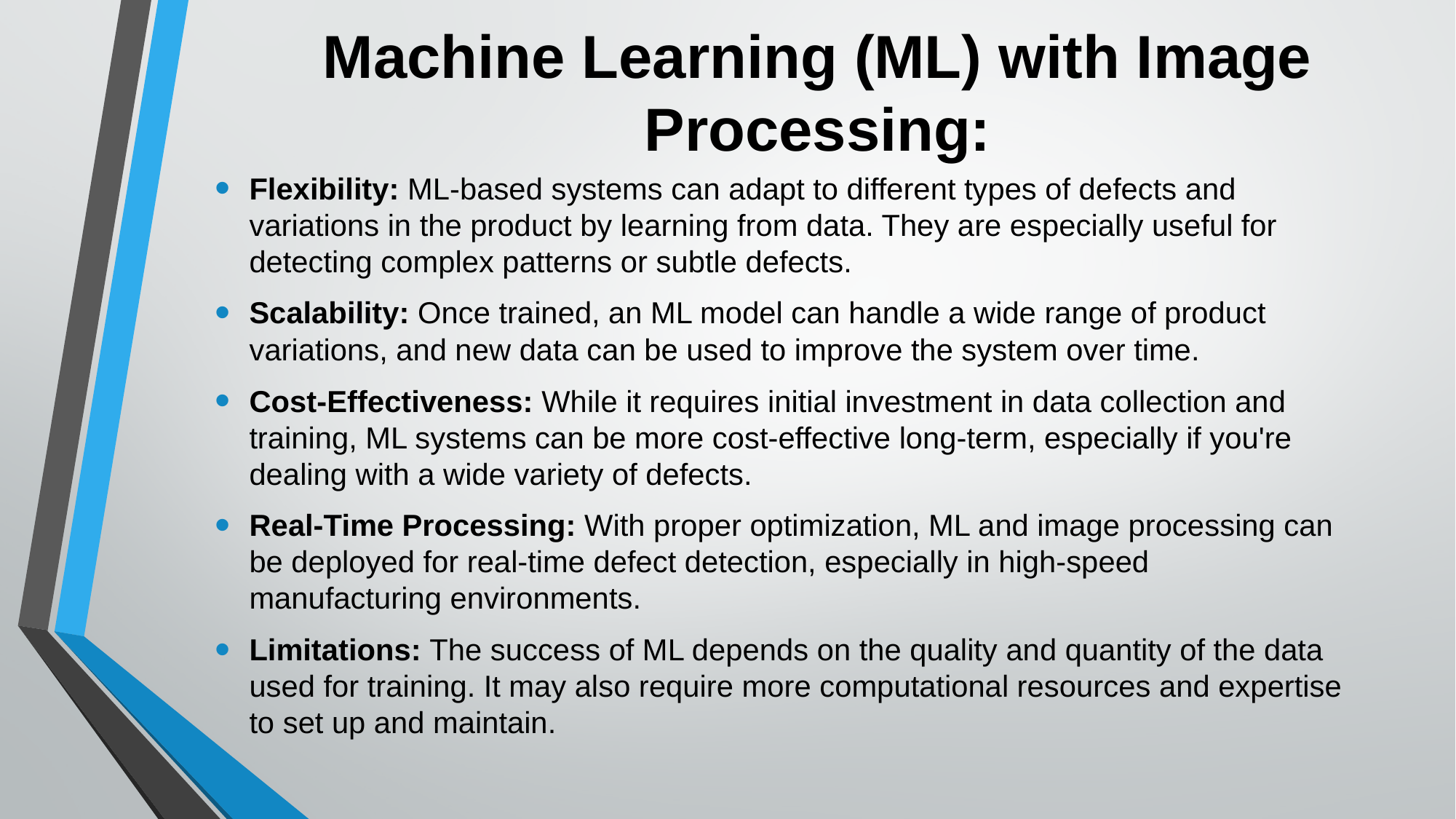

# Machine Learning (ML) with Image Processing:
Flexibility: ML-based systems can adapt to different types of defects and variations in the product by learning from data. They are especially useful for detecting complex patterns or subtle defects.
Scalability: Once trained, an ML model can handle a wide range of product variations, and new data can be used to improve the system over time.
Cost-Effectiveness: While it requires initial investment in data collection and training, ML systems can be more cost-effective long-term, especially if you're dealing with a wide variety of defects.
Real-Time Processing: With proper optimization, ML and image processing can be deployed for real-time defect detection, especially in high-speed manufacturing environments.
Limitations: The success of ML depends on the quality and quantity of the data used for training. It may also require more computational resources and expertise to set up and maintain.